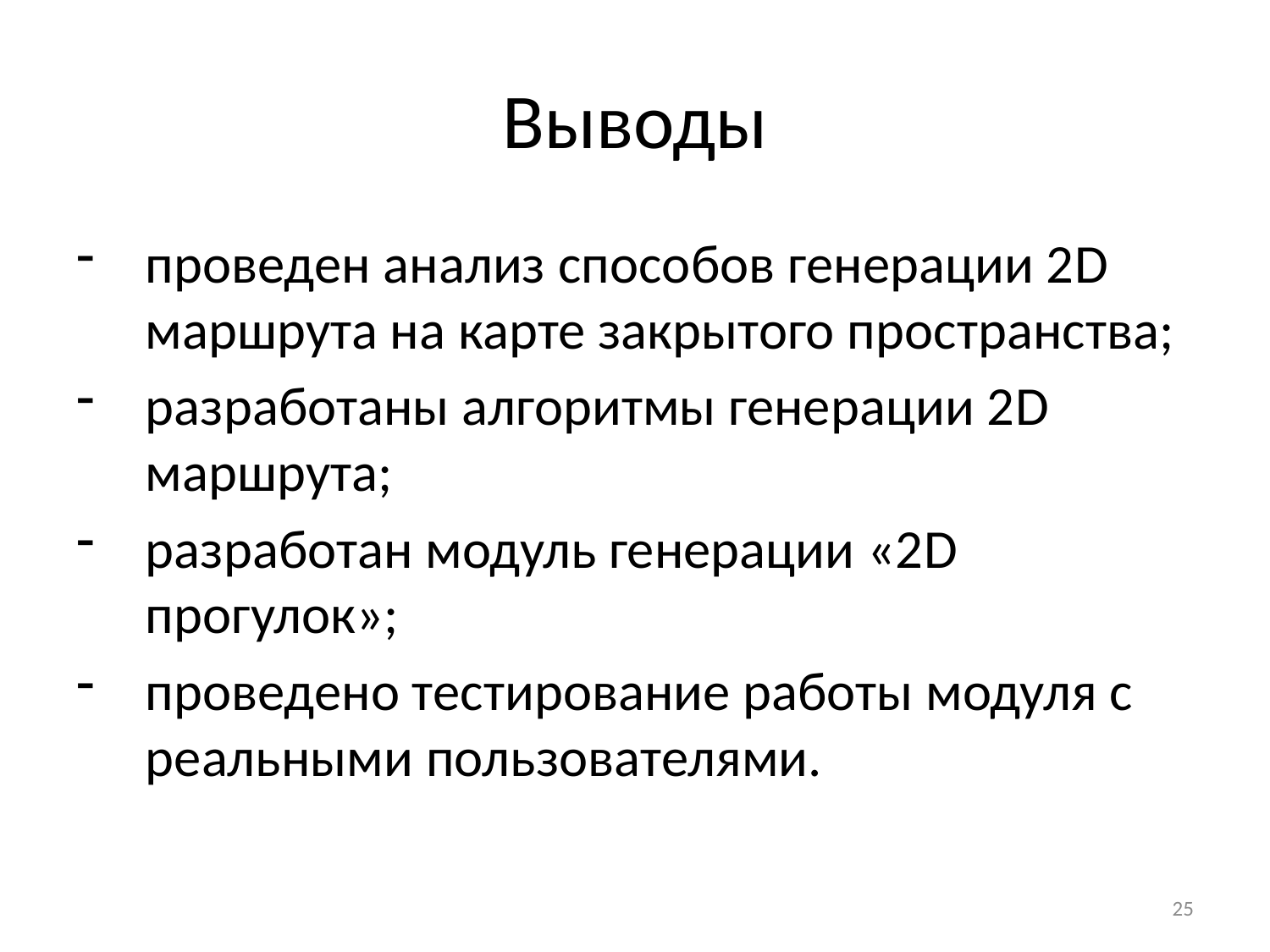

# Выводы
проведен анализ способов генерации 2D маршрута на карте закрытого пространства;
разработаны алгоритмы генерации 2D маршрута;
разработан модуль генерации «2D прогулок»;
проведено тестирование работы модуля с реальными пользователями.
25